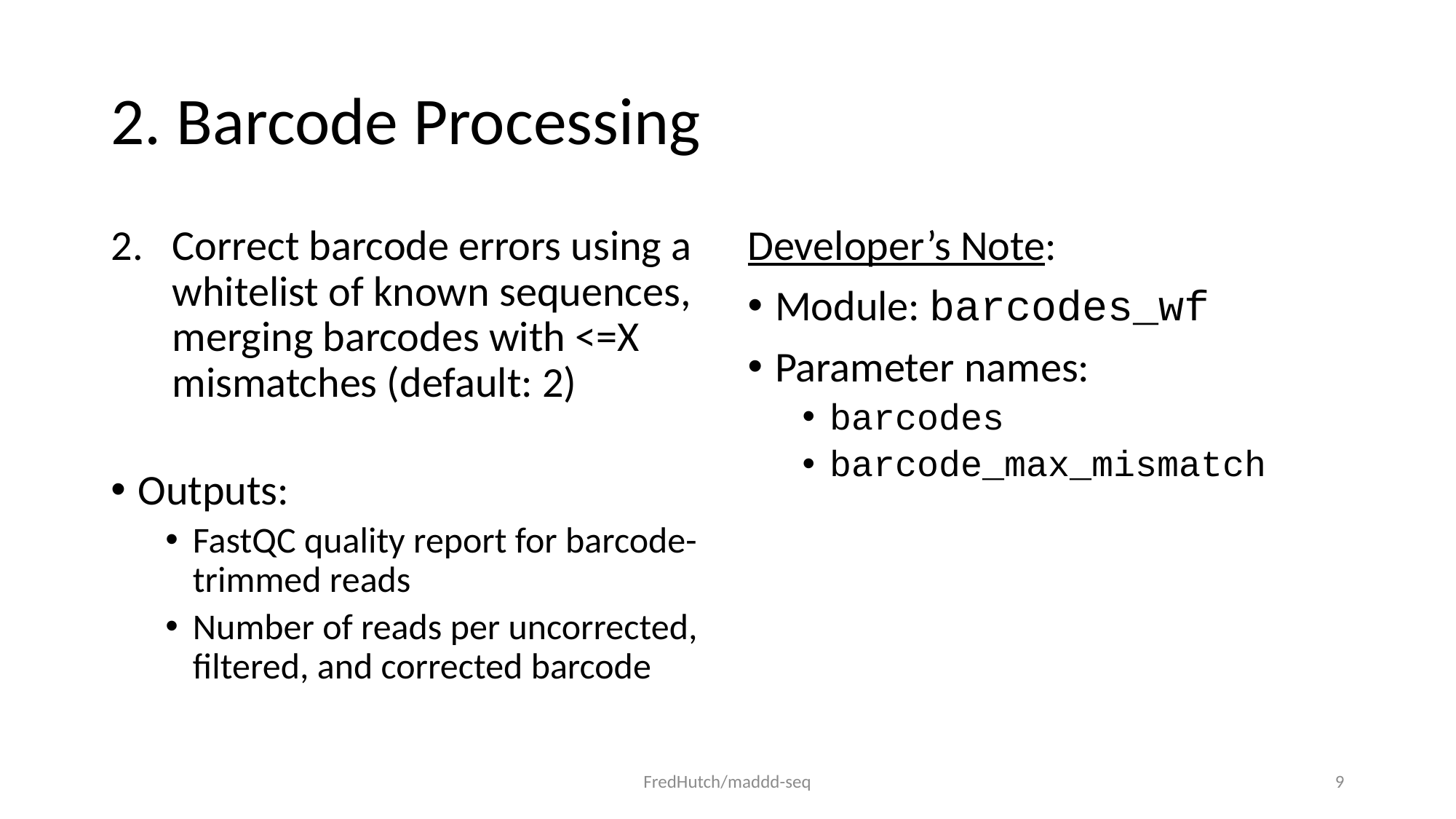

# 2. Barcode Processing
Correct barcode errors using a whitelist of known sequences, merging barcodes with <=X mismatches (default: 2)

Outputs:
FastQC quality report for barcode-trimmed reads
Number of reads per uncorrected, filtered, and corrected barcode
Developer’s Note:
Module: barcodes_wf
Parameter names:
barcodes
barcode_max_mismatch
FredHutch/maddd-seq
9